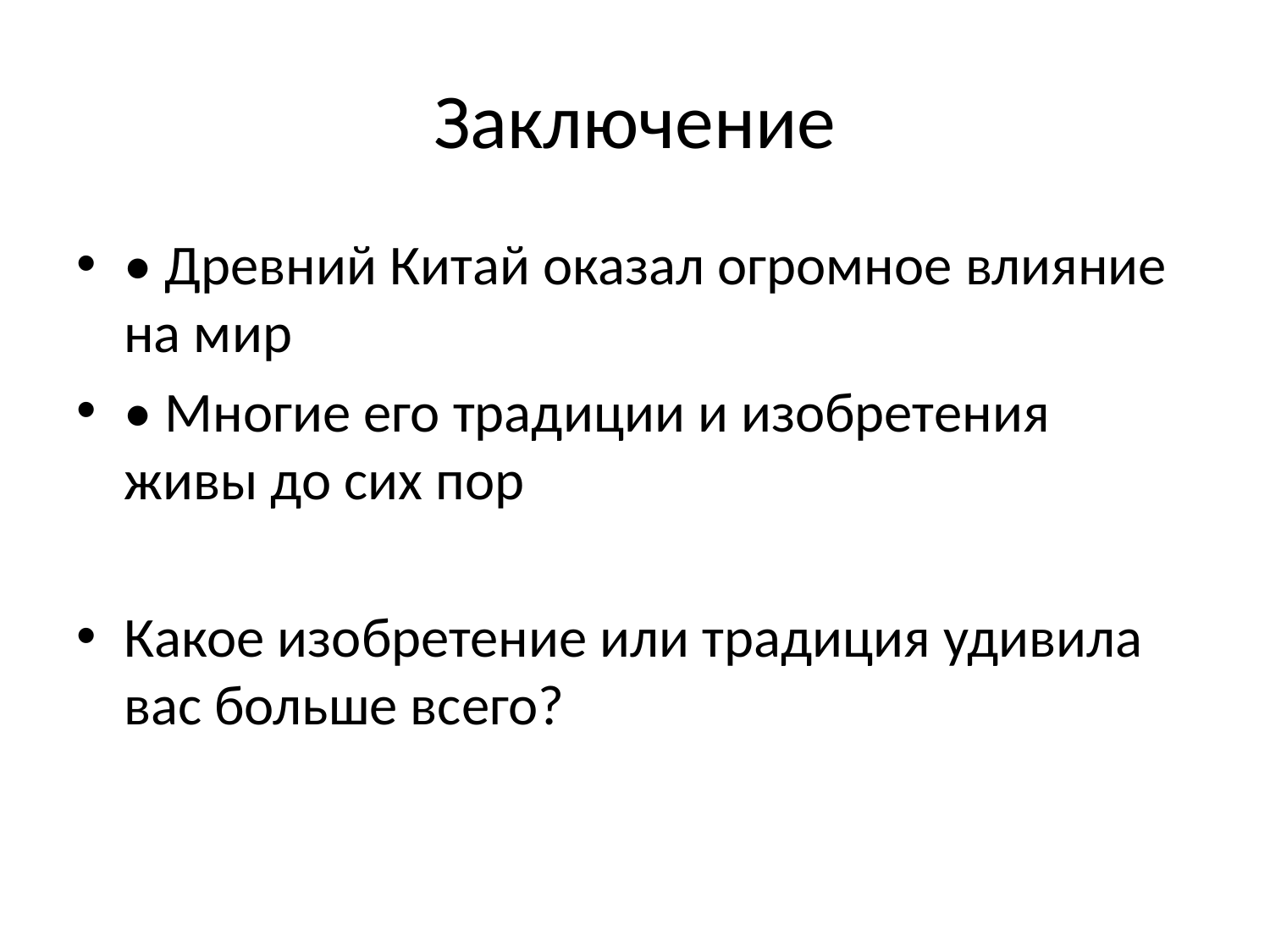

# Заключение
• Древний Китай оказал огромное влияние на мир
• Многие его традиции и изобретения живы до сих пор

Какое изобретение или традиция удивила вас больше всего?